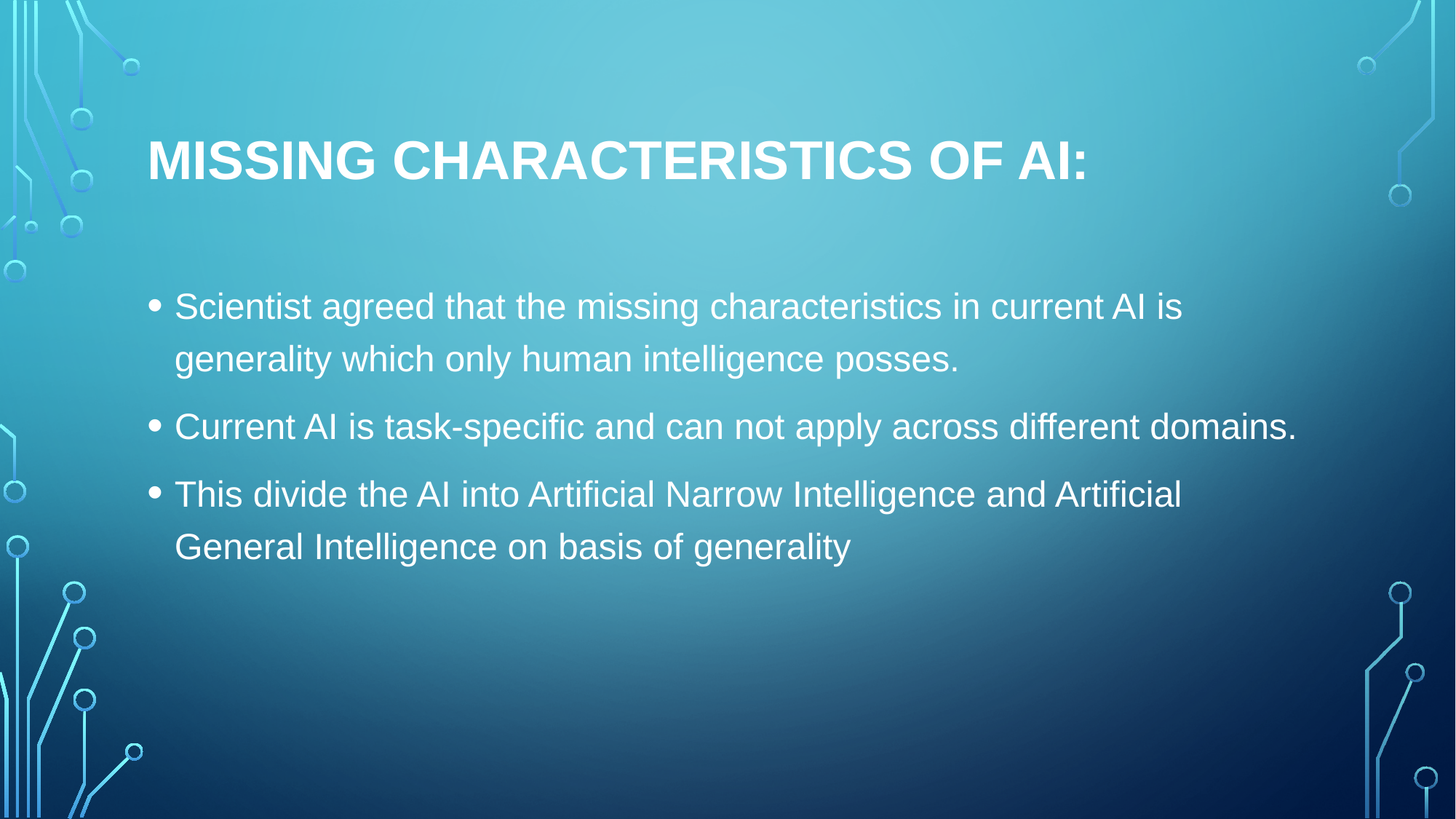

# MISSING CHARACTERISTICS of AI:
Scientist agreed that the missing characteristics in current AI is generality which only human intelligence posses.
Current AI is task-specific and can not apply across different domains.
This divide the AI into Artificial Narrow Intelligence and Artificial General Intelligence on basis of generality